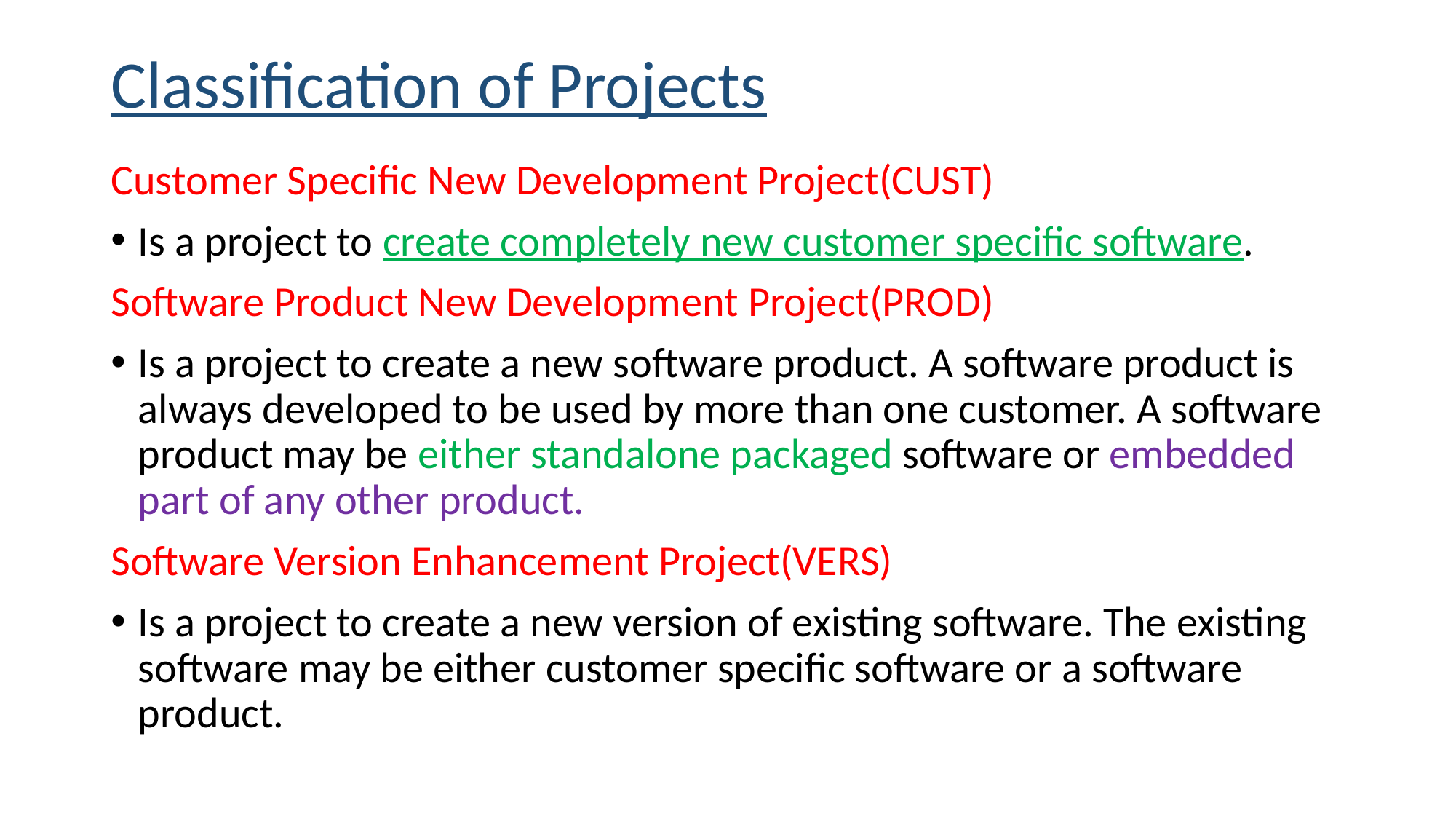

# Classification of Projects
Customer Specific New Development Project(CUST)
Is a project to create completely new customer specific software.
Software Product New Development Project(PROD)
Is a project to create a new software product. A software product is always developed to be used by more than one customer. A software product may be either standalone packaged software or embedded part of any other product.
Software Version Enhancement Project(VERS)
Is a project to create a new version of existing software. The existing software may be either customer specific software or a software product.